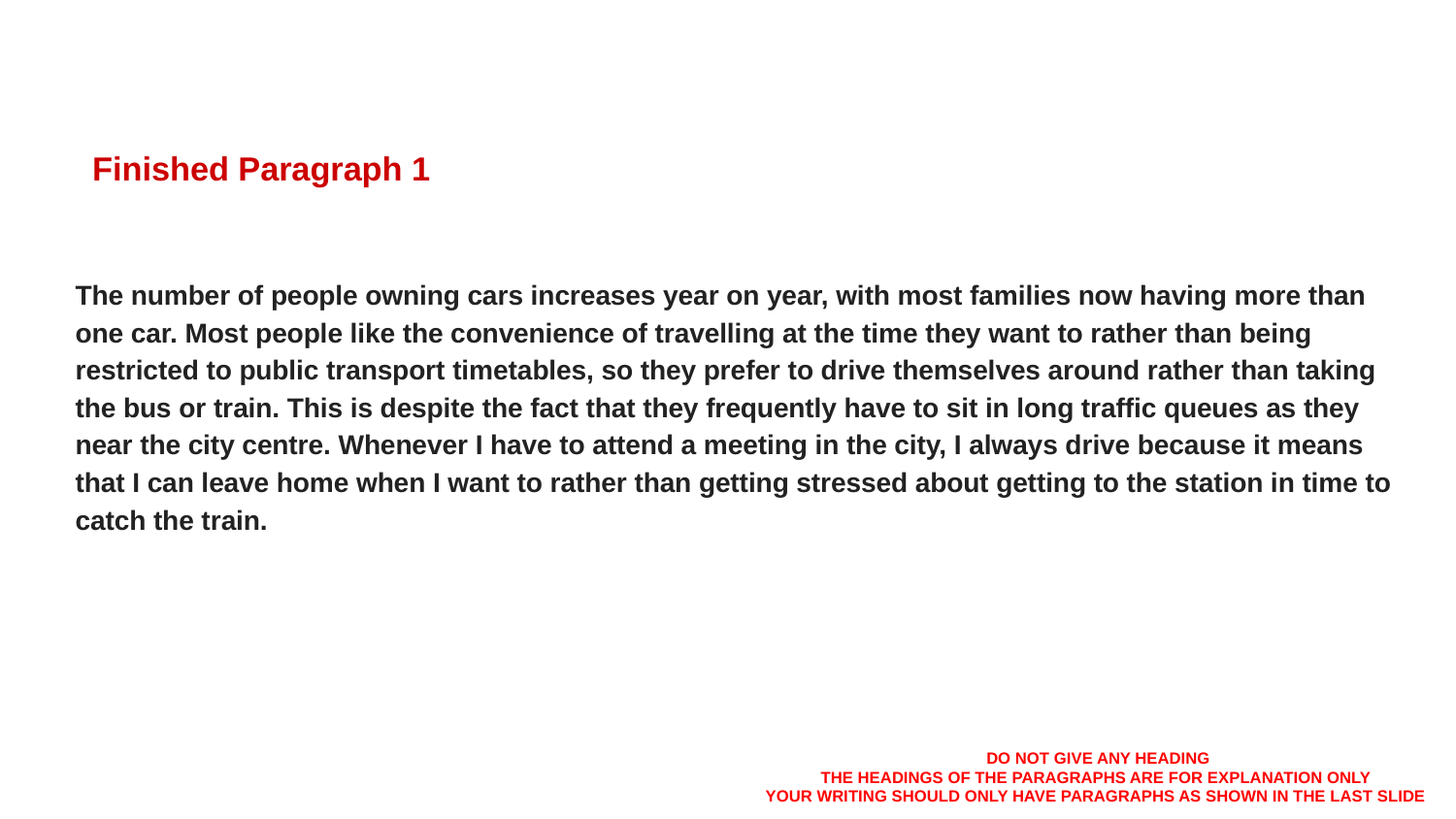

# Finished Paragraph 1
The number of people owning cars increases year on year, with most families now having more than one car. Most people like the convenience of travelling at the time they want to rather than being restricted to public transport timetables, so they prefer to drive themselves around rather than taking the bus or train. This is despite the fact that they frequently have to sit in long traffic queues as they near the city centre. Whenever I have to attend a meeting in the city, I always drive because it means that I can leave home when I want to rather than getting stressed about getting to the station in time to catch the train.

DO NOT GIVE ANY HEADING
THE HEADINGS OF THE PARAGRAPHS ARE FOR EXPLANATION ONLY
YOUR WRITING SHOULD ONLY HAVE PARAGRAPHS AS SHOWN IN THE LAST SLIDE